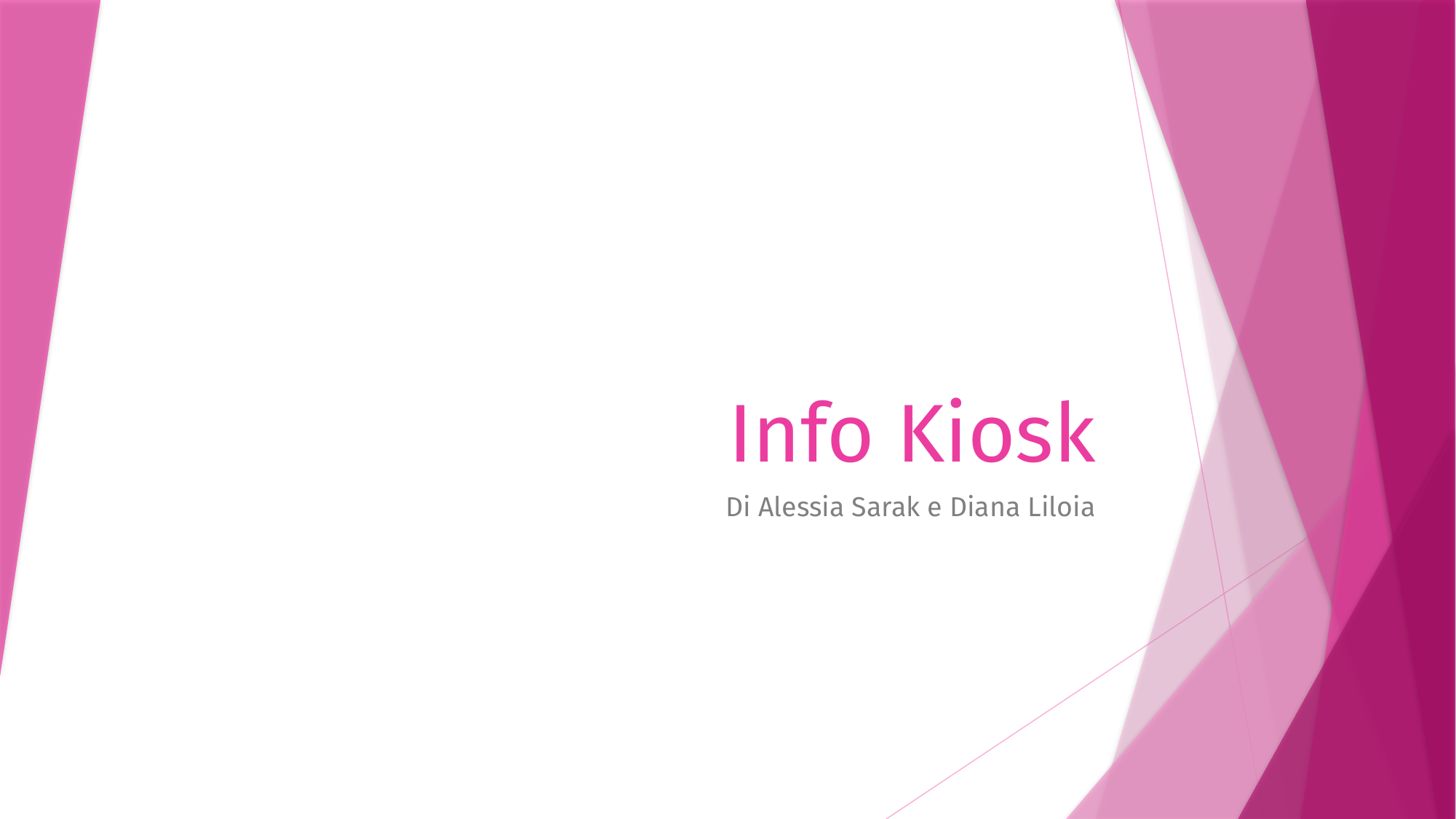

# Info Kiosk
Di Alessia Sarak e Diana Liloia